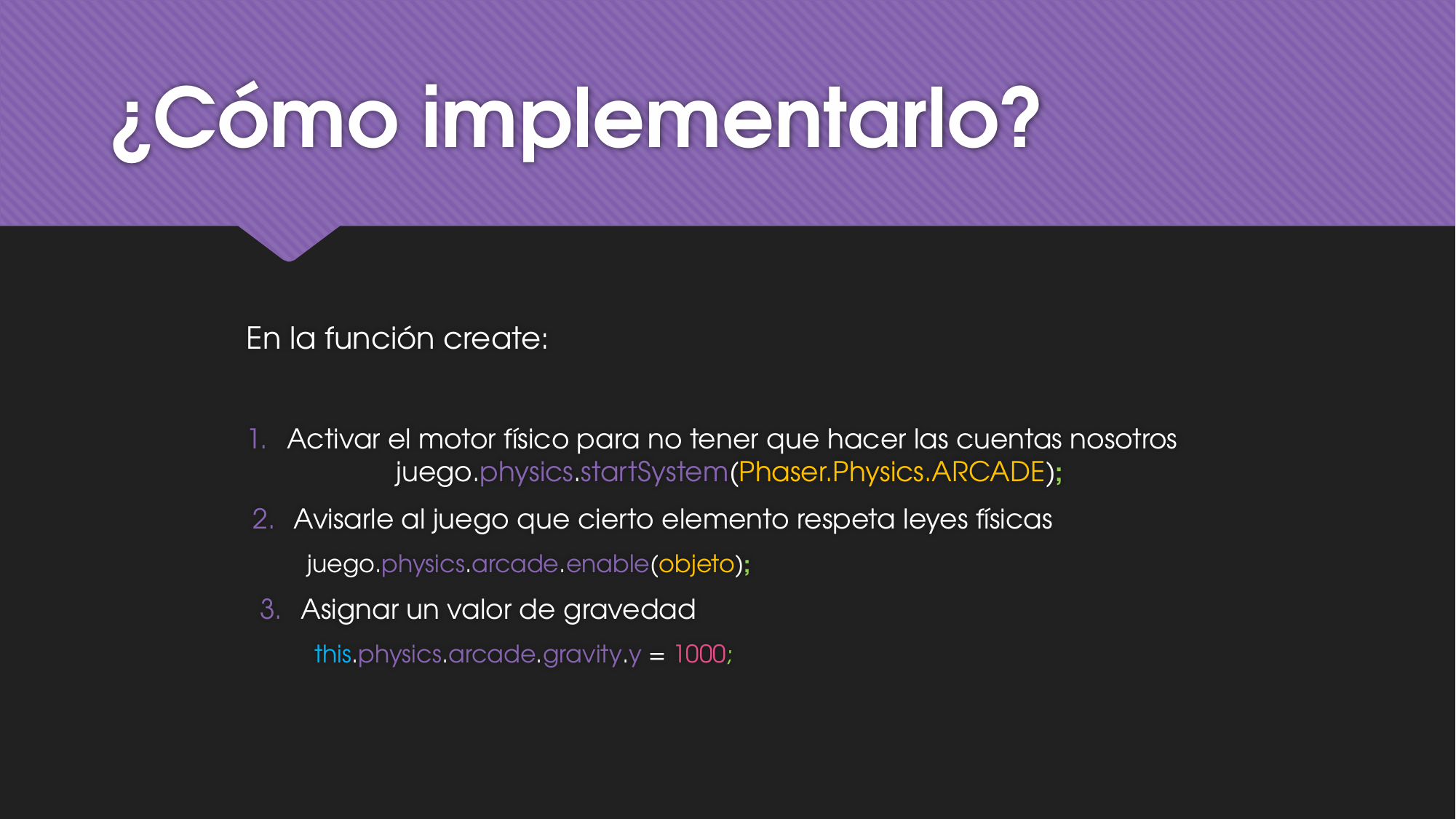

# ¿Cómo implementarlo?
En la función create:

Activar el motor físico para no tener que hacer las cuentas nosotros	juego.physics.startSystem(Phaser.Physics.ARCADE);
Avisarle al juego que cierto elemento respeta leyes físicas
juego.physics.arcade.enable(objeto);
Asignar un valor de gravedad
this.physics.arcade.gravity.y = 1000;